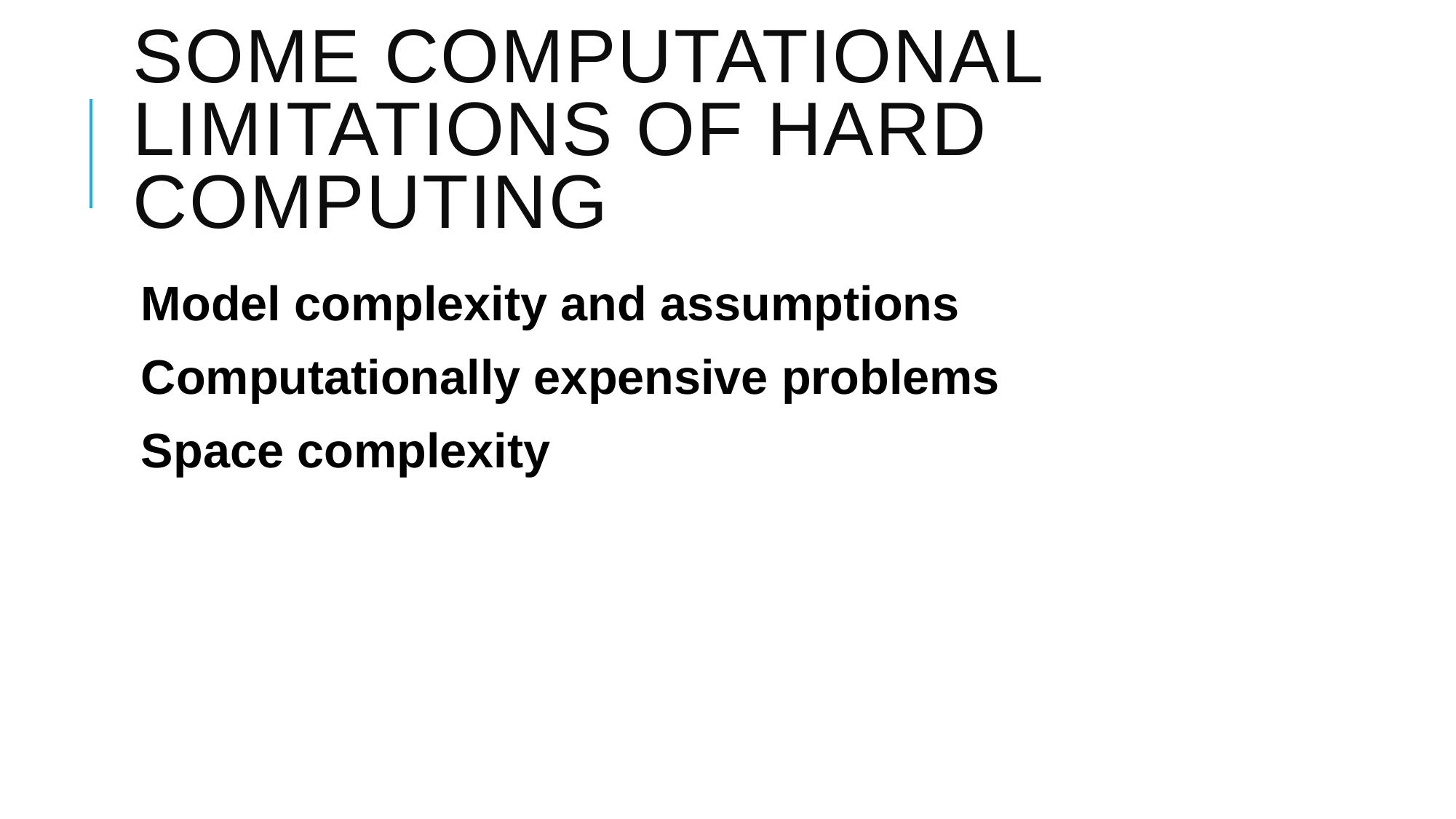

# Some Computational limitations of Hard computing
Model complexity and assumptions
Computationally expensive problems
Space complexity